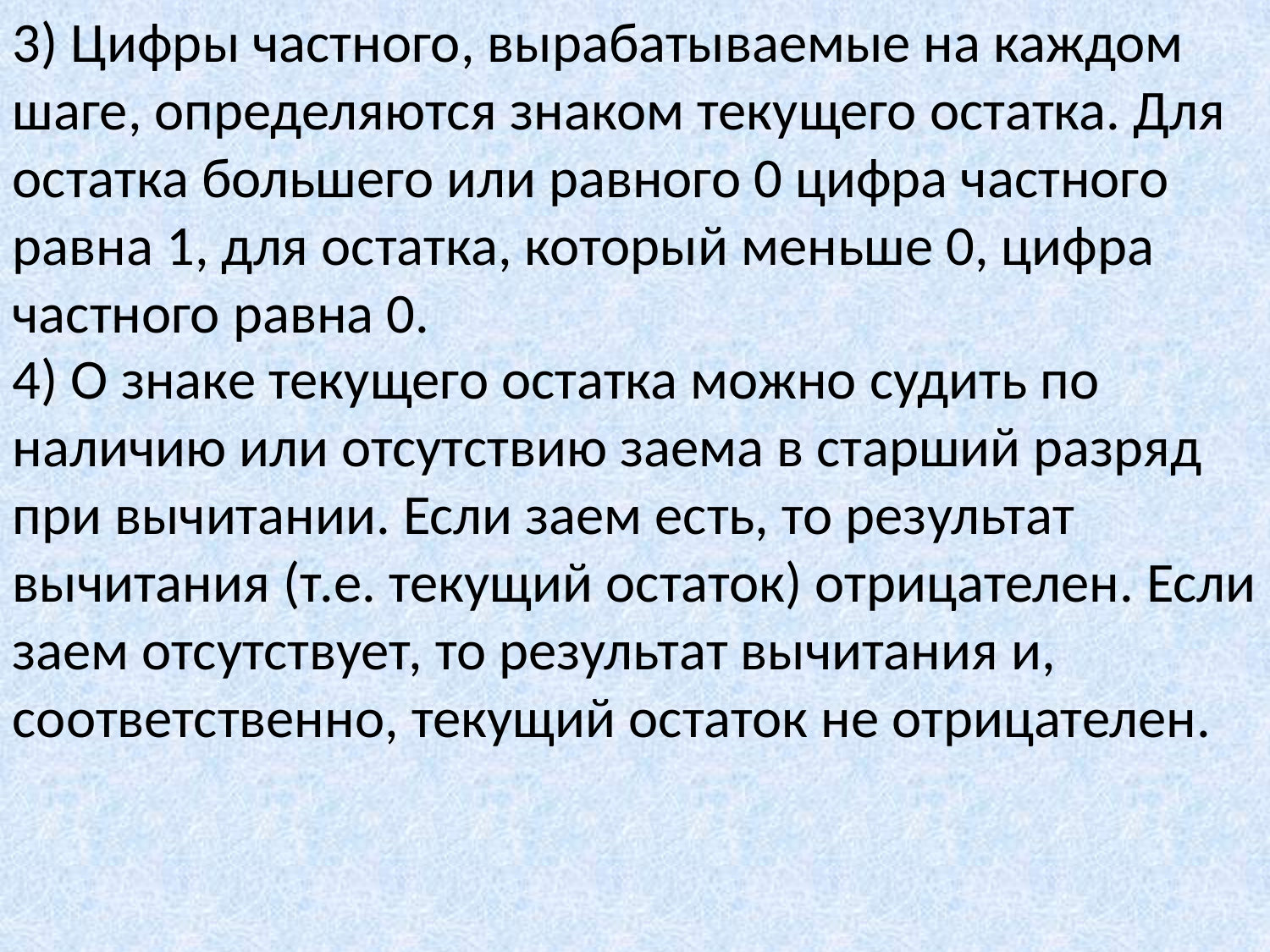

3) Цифры частного, вырабатываемые на каждом шаге, определяются знаком текущего остатка. Для остатка большего или равного 0 цифра частного равна 1, для остатка, который меньше 0, цифра частного равна 0.
4) О знаке текущего остатка можно судить по наличию или отсутствию заема в старший разряд при вычитании. Если заем есть, то результат вычитания (т.е. текущий остаток) отрицателен. Если заем отсутствует, то результат вычитания и, соответственно, текущий остаток не отрицателен.